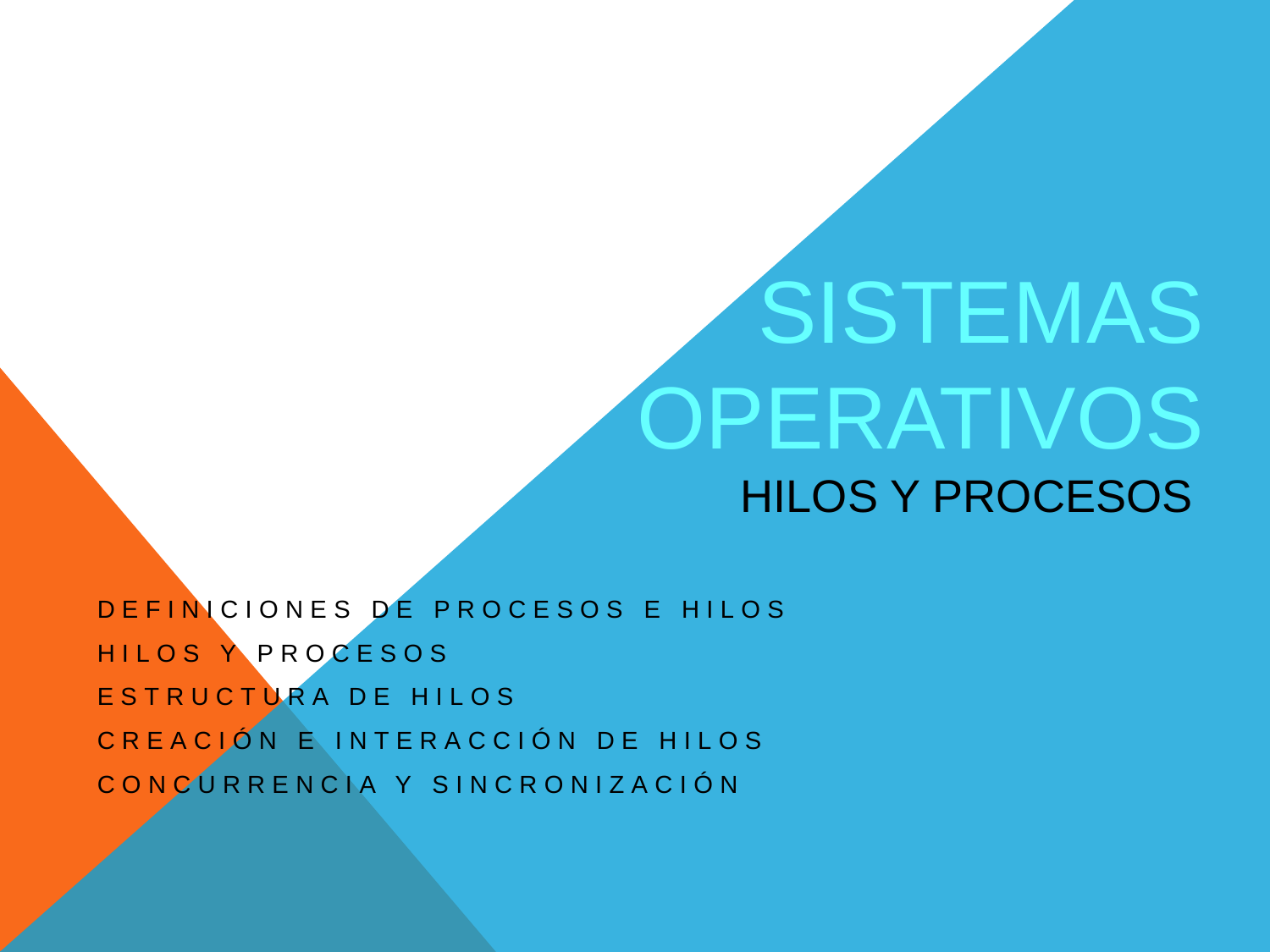

# Sistemas Operativos Hilos y Procesos
Definiciones de Procesos e Hilos
Hilos y Procesos
Estructura de Hilos
Creación e interacción de Hilos
Concurrencia y Sincronización